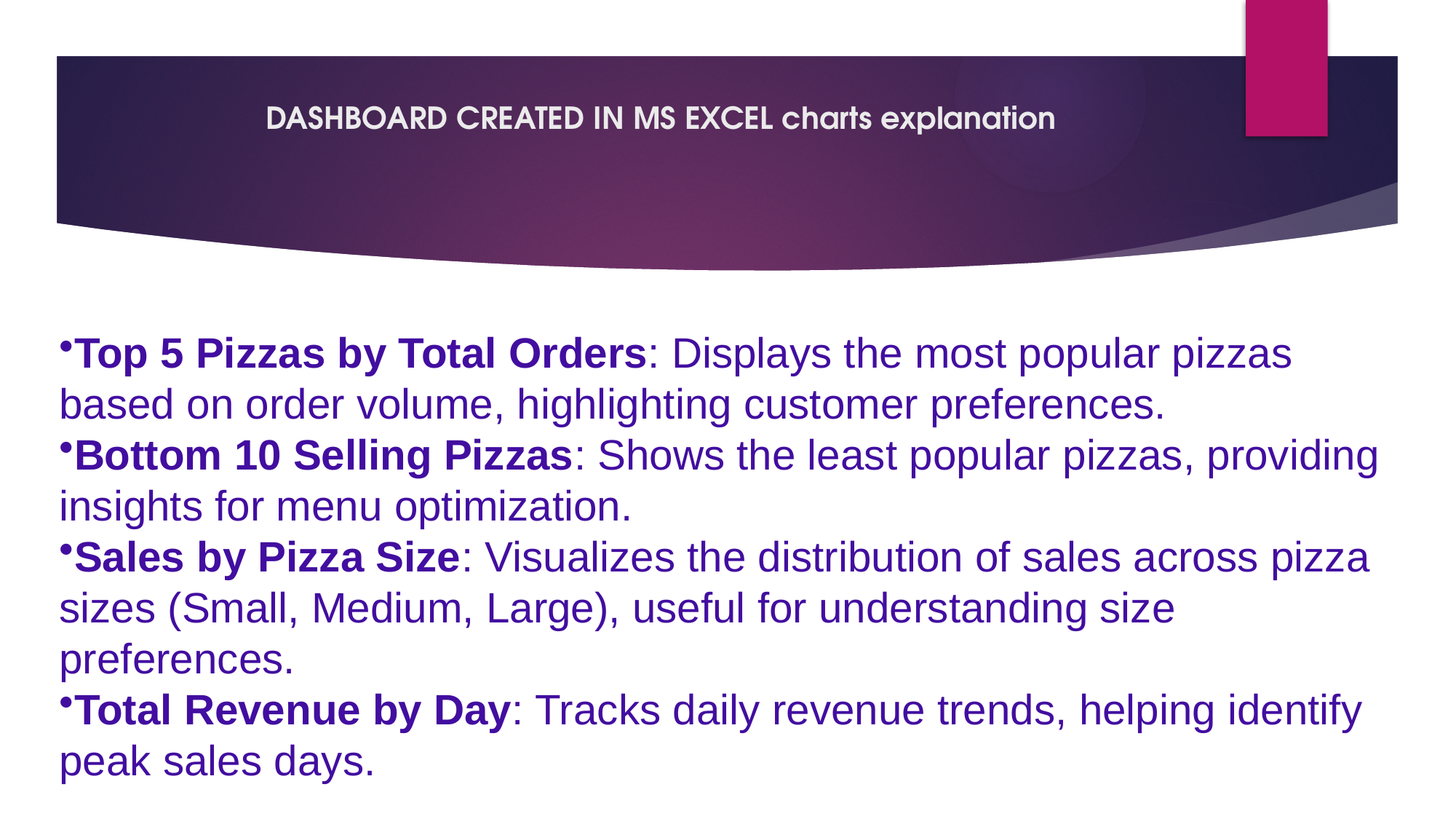

# DASHBOARD CREATED IN MS EXCEL charts explanation
Top 5 Pizzas by Total Orders: Displays the most popular pizzas based on order volume, highlighting customer preferences.
Bottom 10 Selling Pizzas: Shows the least popular pizzas, providing insights for menu optimization.
Sales by Pizza Size: Visualizes the distribution of sales across pizza sizes (Small, Medium, Large), useful for understanding size preferences.
Total Revenue by Day: Tracks daily revenue trends, helping identify peak sales days.